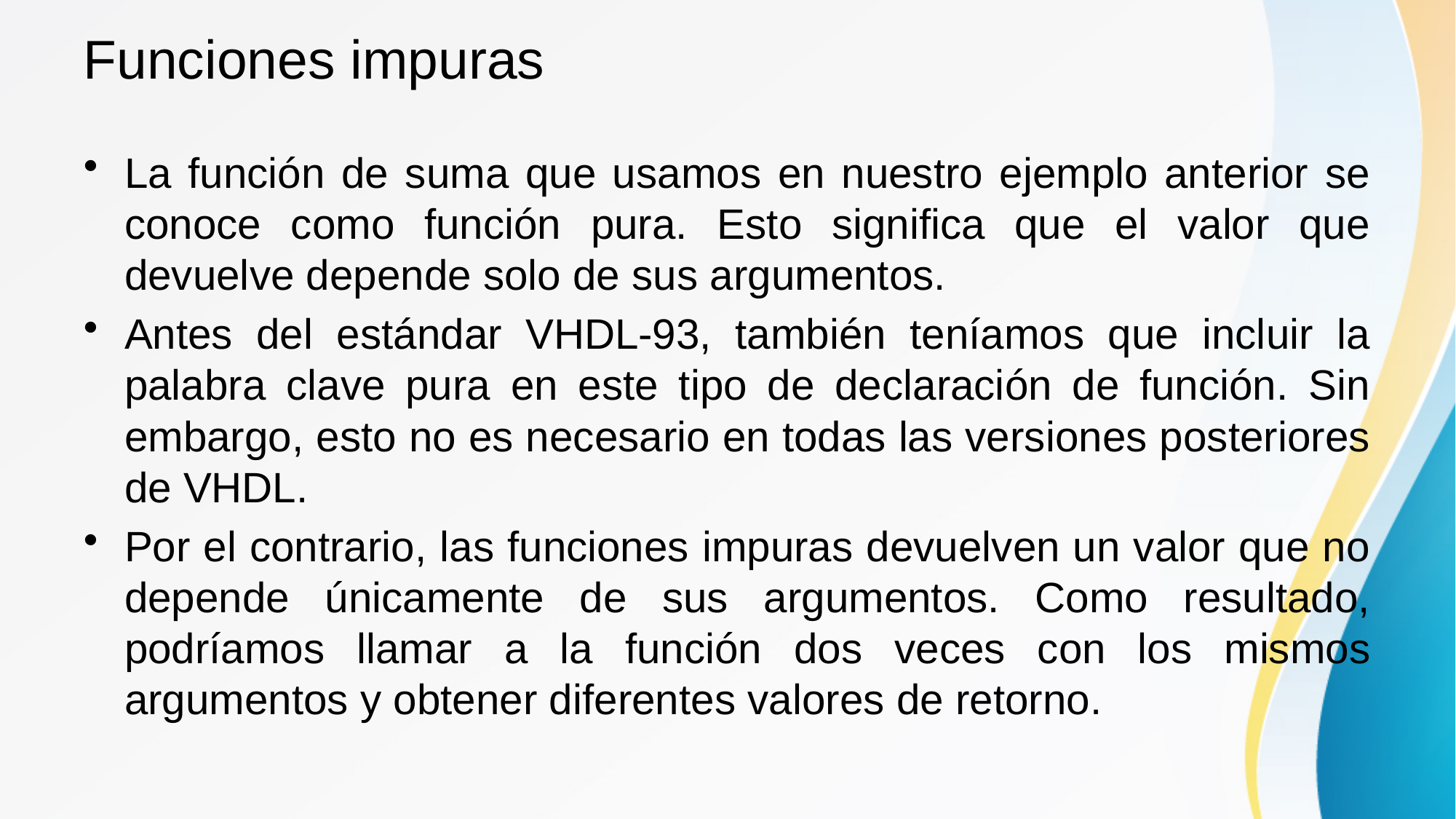

# Funciones impuras
La función de suma que usamos en nuestro ejemplo anterior se conoce como función pura. Esto significa que el valor que devuelve depende solo de sus argumentos.
Antes del estándar VHDL-93, también teníamos que incluir la palabra clave pura en este tipo de declaración de función. Sin embargo, esto no es necesario en todas las versiones posteriores de VHDL.
Por el contrario, las funciones impuras devuelven un valor que no depende únicamente de sus argumentos. Como resultado, podríamos llamar a la función dos veces con los mismos argumentos y obtener diferentes valores de retorno.